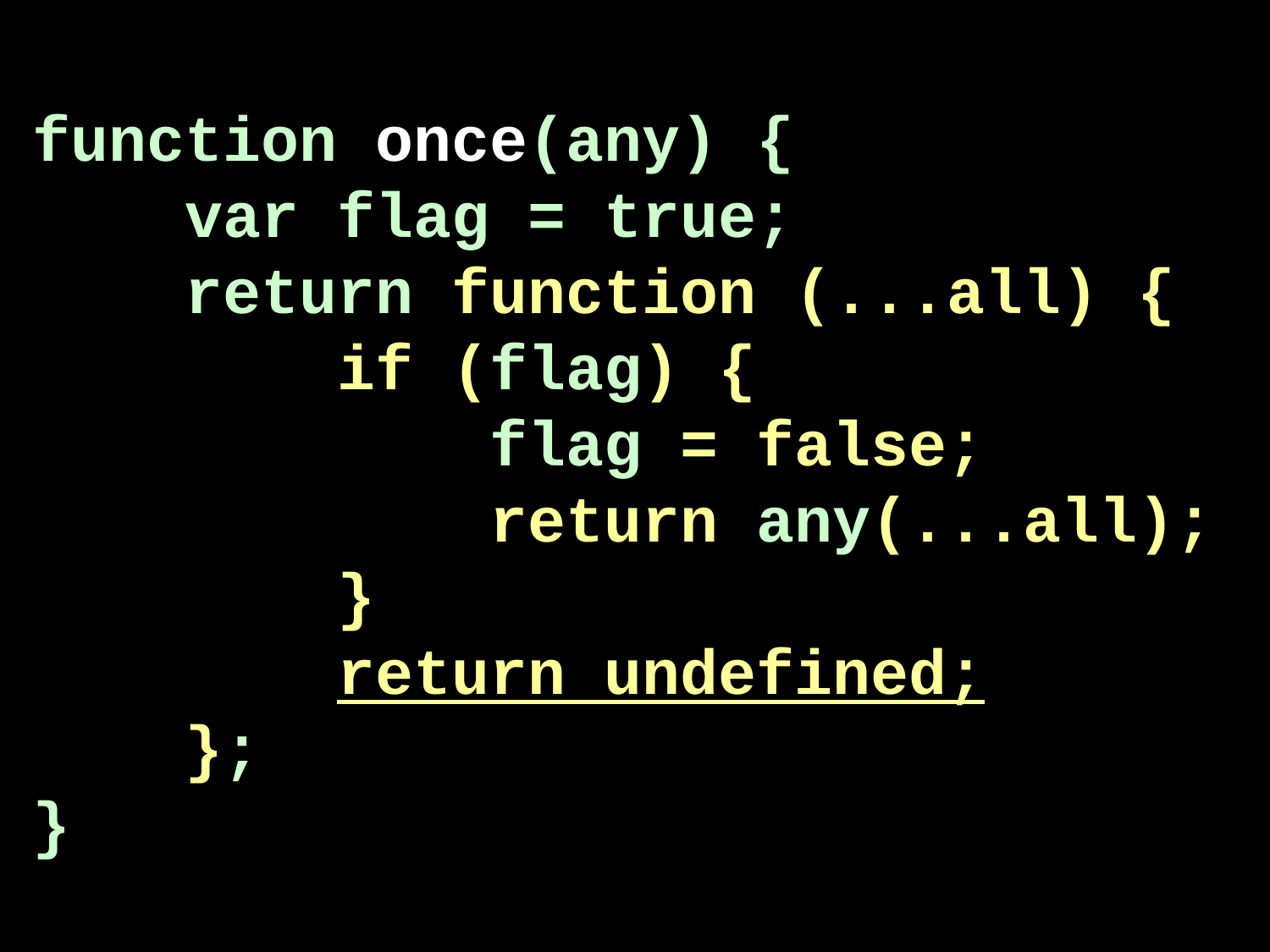

function once(any) {
    var flag = true;
    return function (...all) {
        if (flag) {
            flag = false;
            return any(...all);
        }
        return undefined;
    };
}